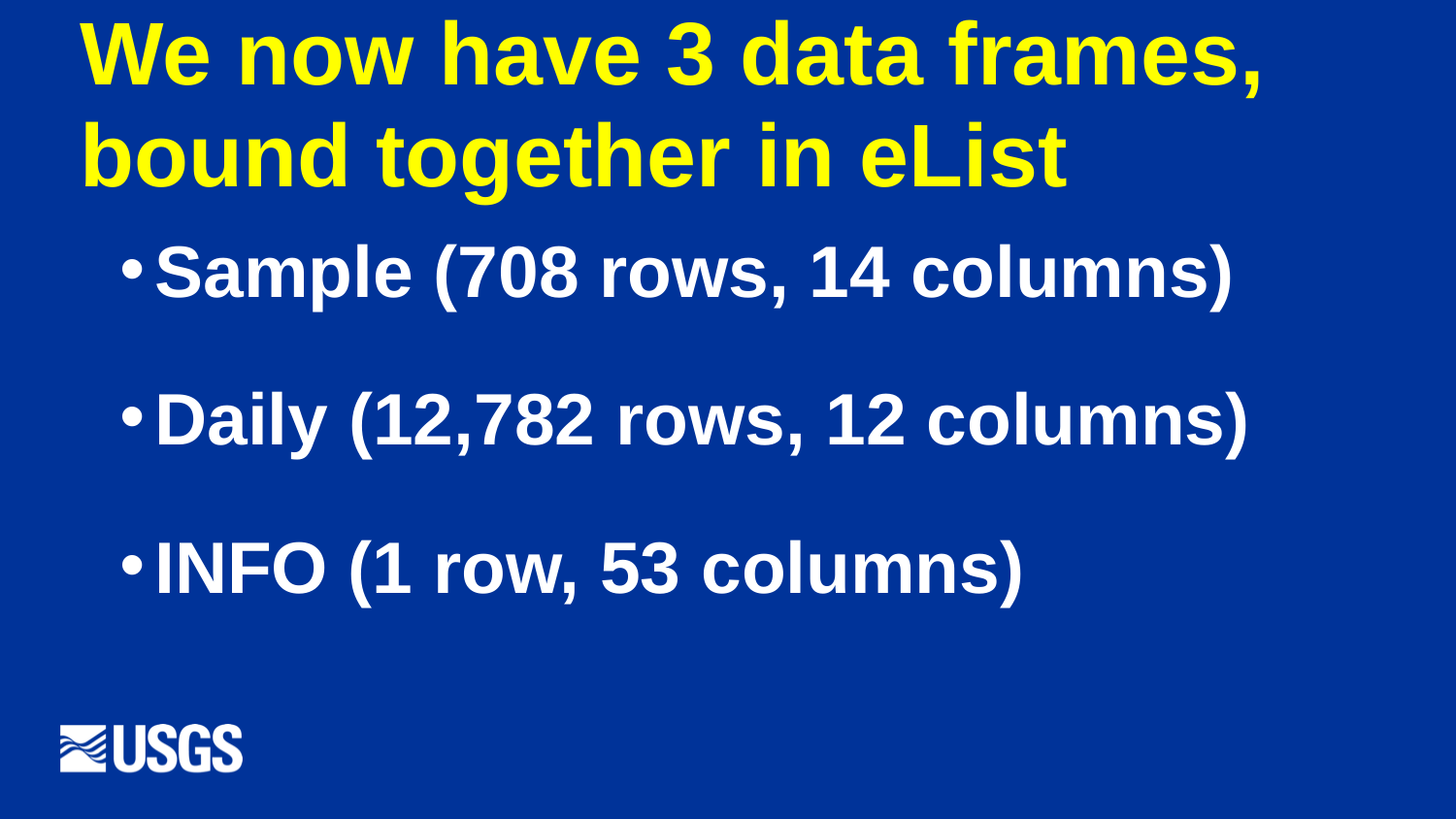

# We now have 3 data frames, bound together in eList
Sample (708 rows, 14 columns)
Daily (12,782 rows, 12 columns)
INFO (1 row, 53 columns)